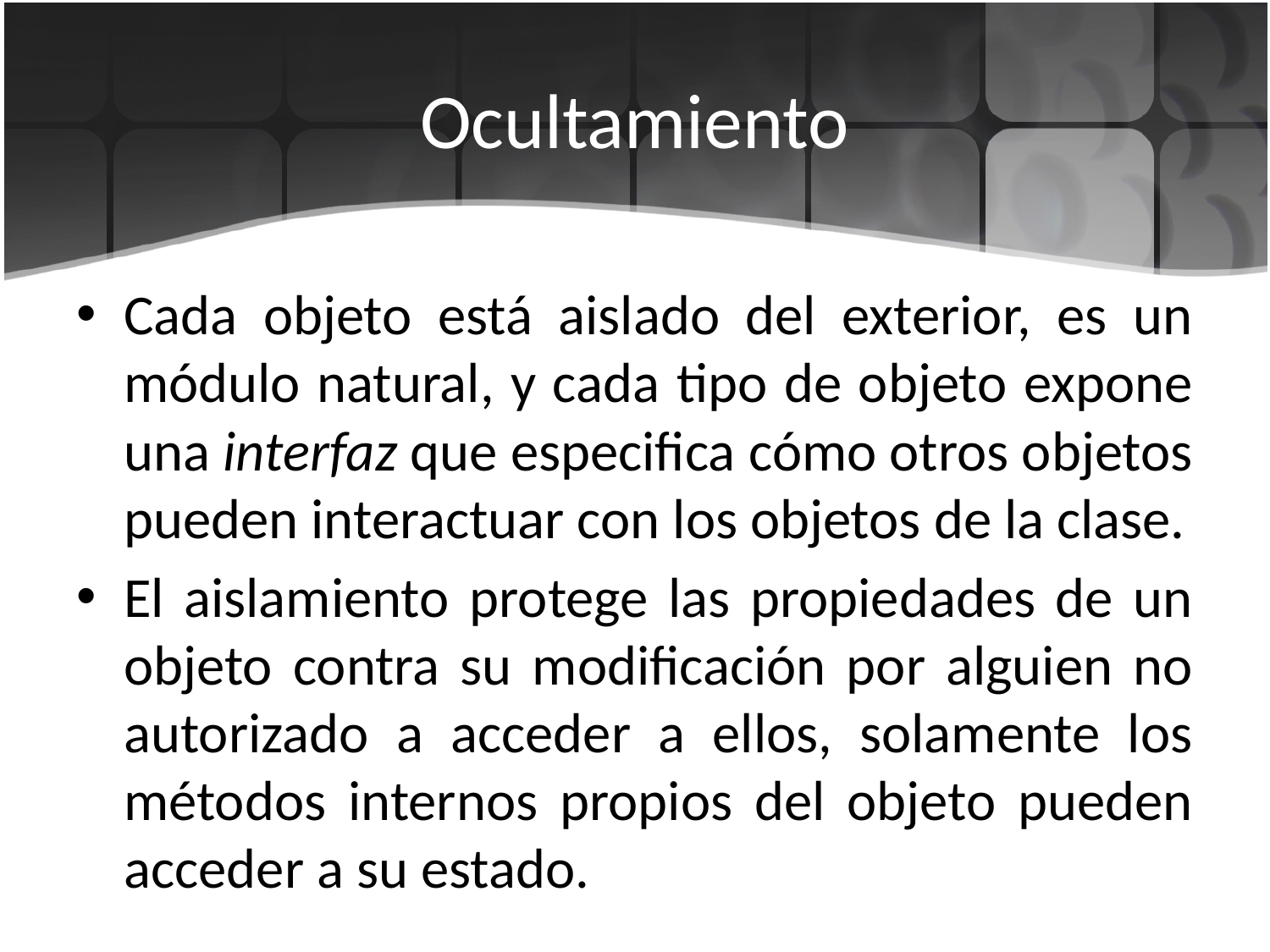

# Ocultamiento
Cada objeto está aislado del exterior, es un módulo natural, y cada tipo de objeto expone una interfaz que especifica cómo otros objetos pueden interactuar con los objetos de la clase.
El aislamiento protege las propiedades de un objeto contra su modificación por alguien no autorizado a acceder a ellos, solamente los métodos internos propios del objeto pueden acceder a su estado.